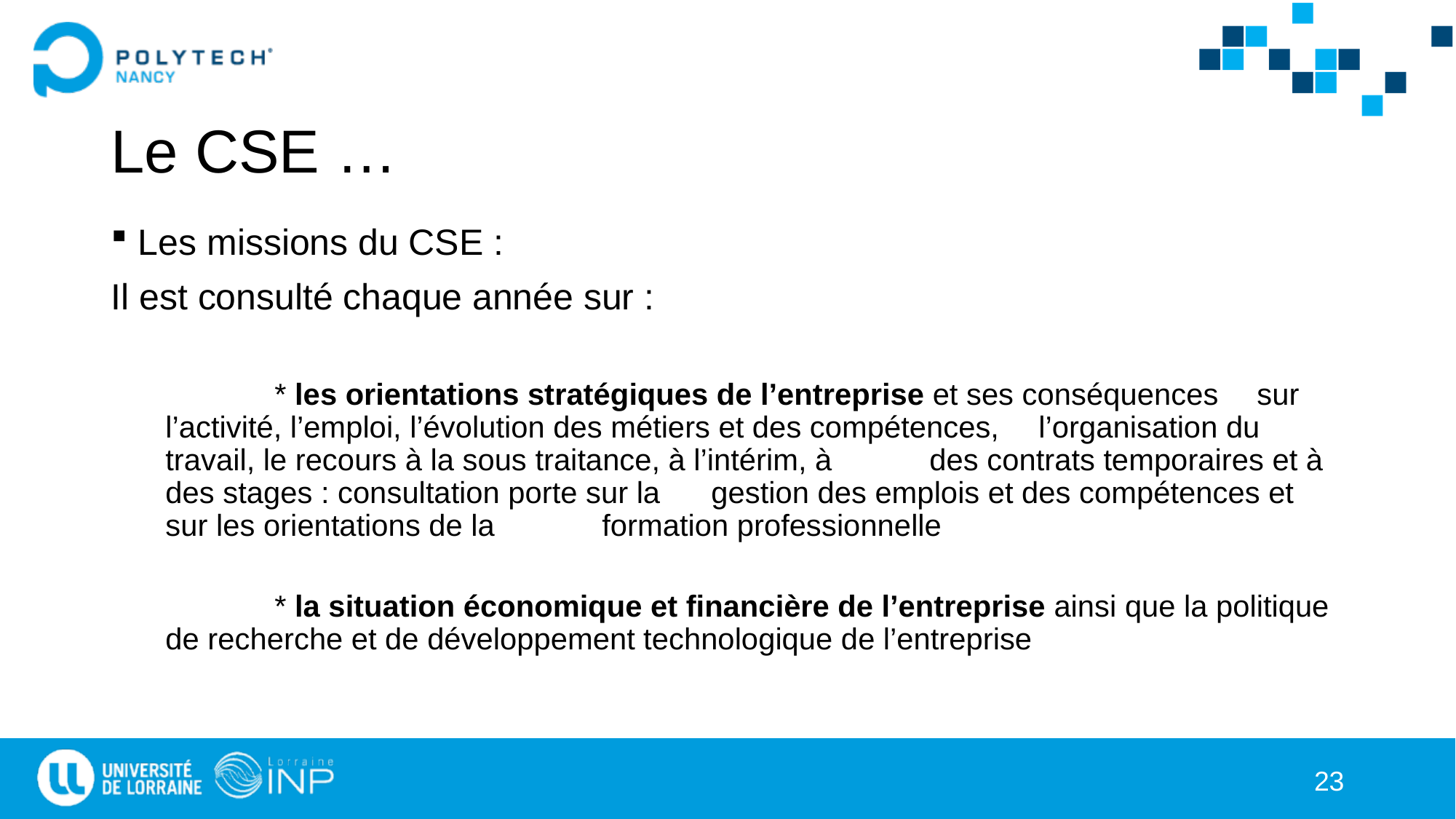

# Le CSE …
Les missions du CSE :
Il est consulté chaque année sur :

	* les orientations stratégiques de l’entreprise et ses conséquences 	sur l’activité, l’emploi, l’évolution des métiers et des compétences, 	l’organisation du travail, le recours à la sous traitance, à l’intérim, à 	des contrats temporaires et à des stages : consultation porte sur la 	gestion des emplois et des compétences et sur les orientations de la 	formation professionnelle

	* la situation économique et financière de l’entreprise ainsi que la politique de recherche et de développement technologique de l’entreprise